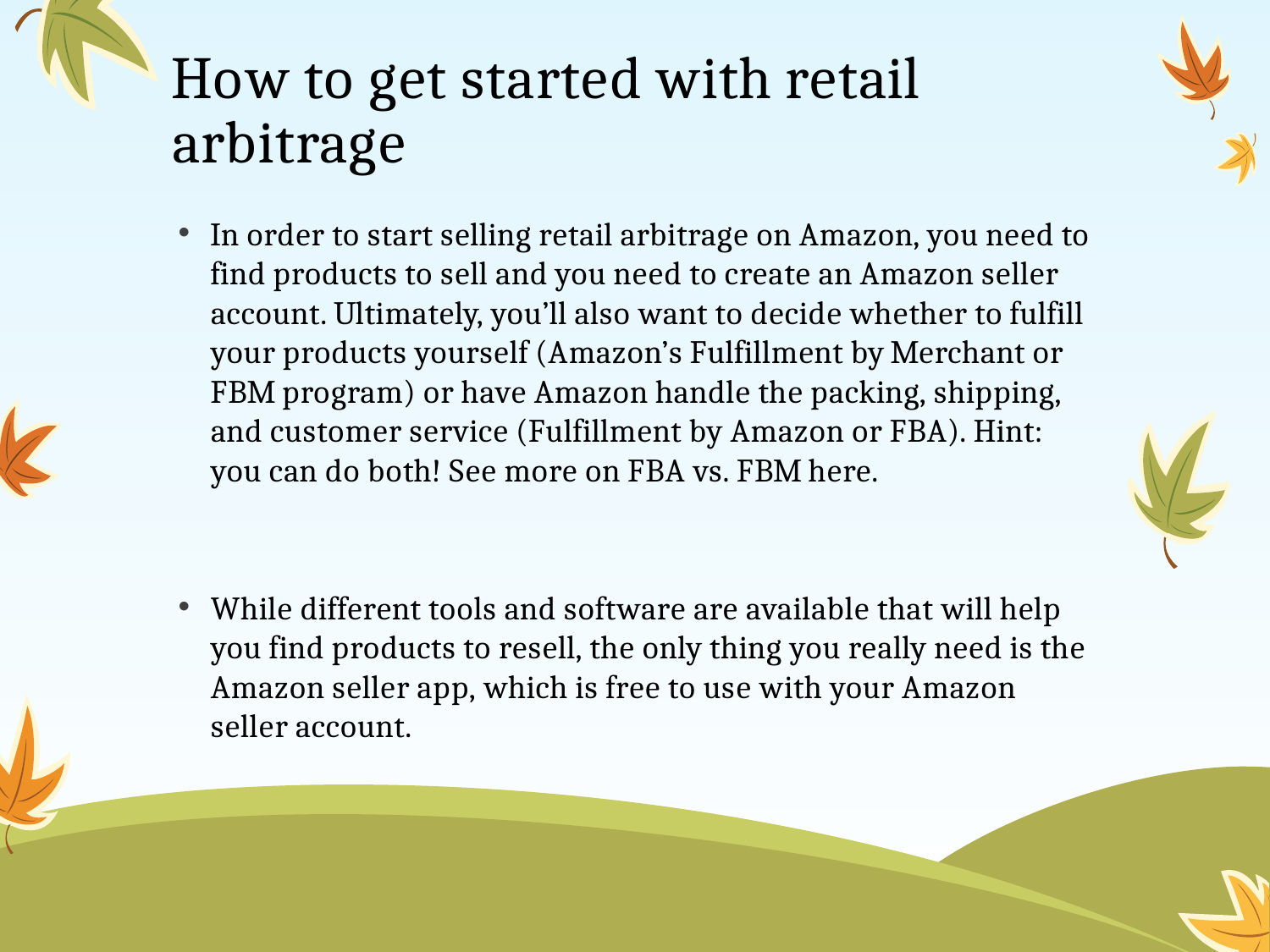

# How to get started with retail arbitrage
In order to start selling retail arbitrage on Amazon, you need to find products to sell and you need to create an Amazon seller account. Ultimately, you’ll also want to decide whether to fulfill your products yourself (Amazon’s Fulfillment by Merchant or FBM program) or have Amazon handle the packing, shipping, and customer service (Fulfillment by Amazon or FBA). Hint: you can do both! See more on FBA vs. FBM here.

While different tools and software are available that will help you find products to resell, the only thing you really need is the Amazon seller app, which is free to use with your Amazon seller account.